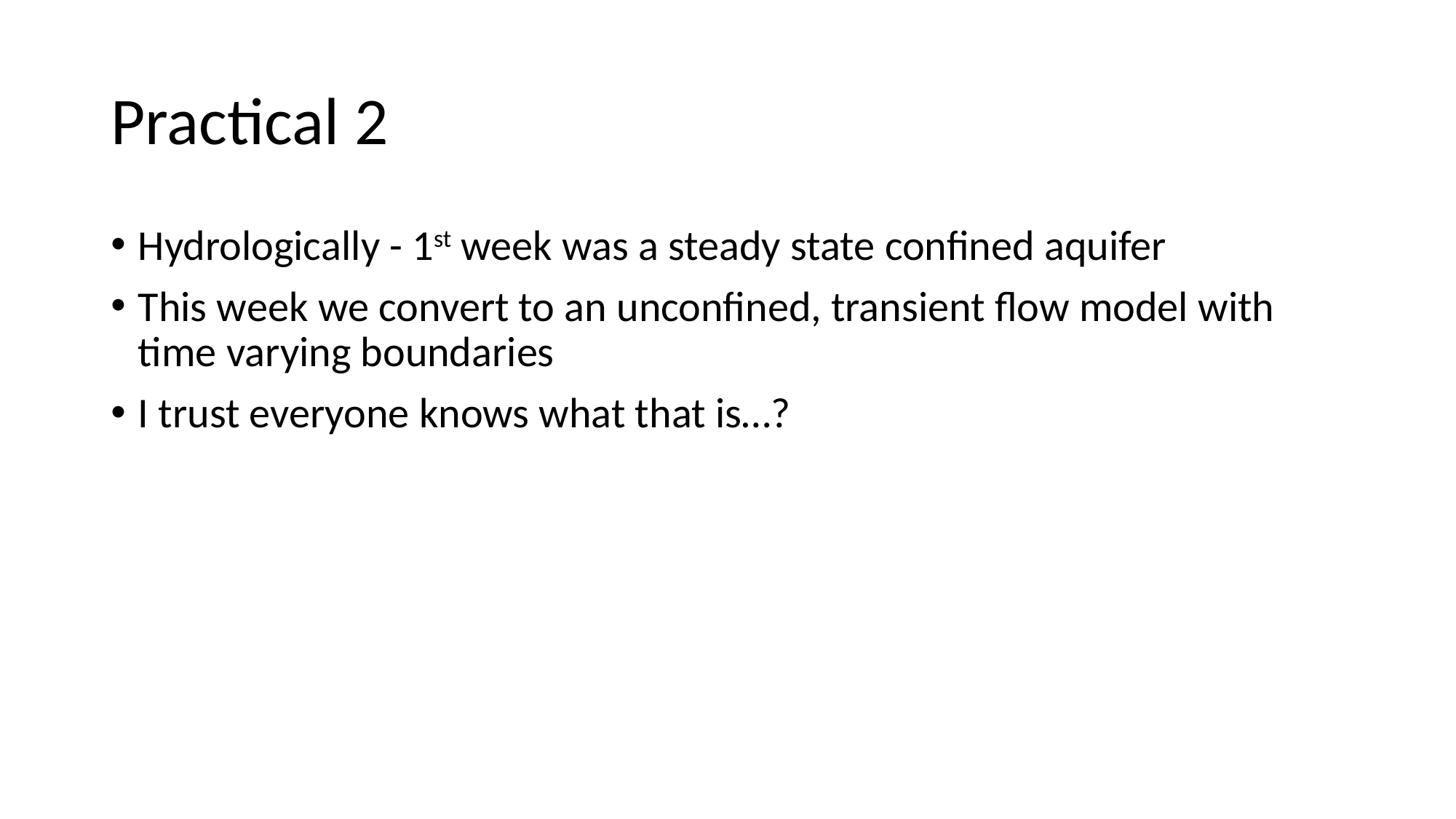

# Practical 2
Hydrologically - 1st week was a steady state confined aquifer
This week we convert to an unconfined, transient flow model with time varying boundaries
I trust everyone knows what that is…?